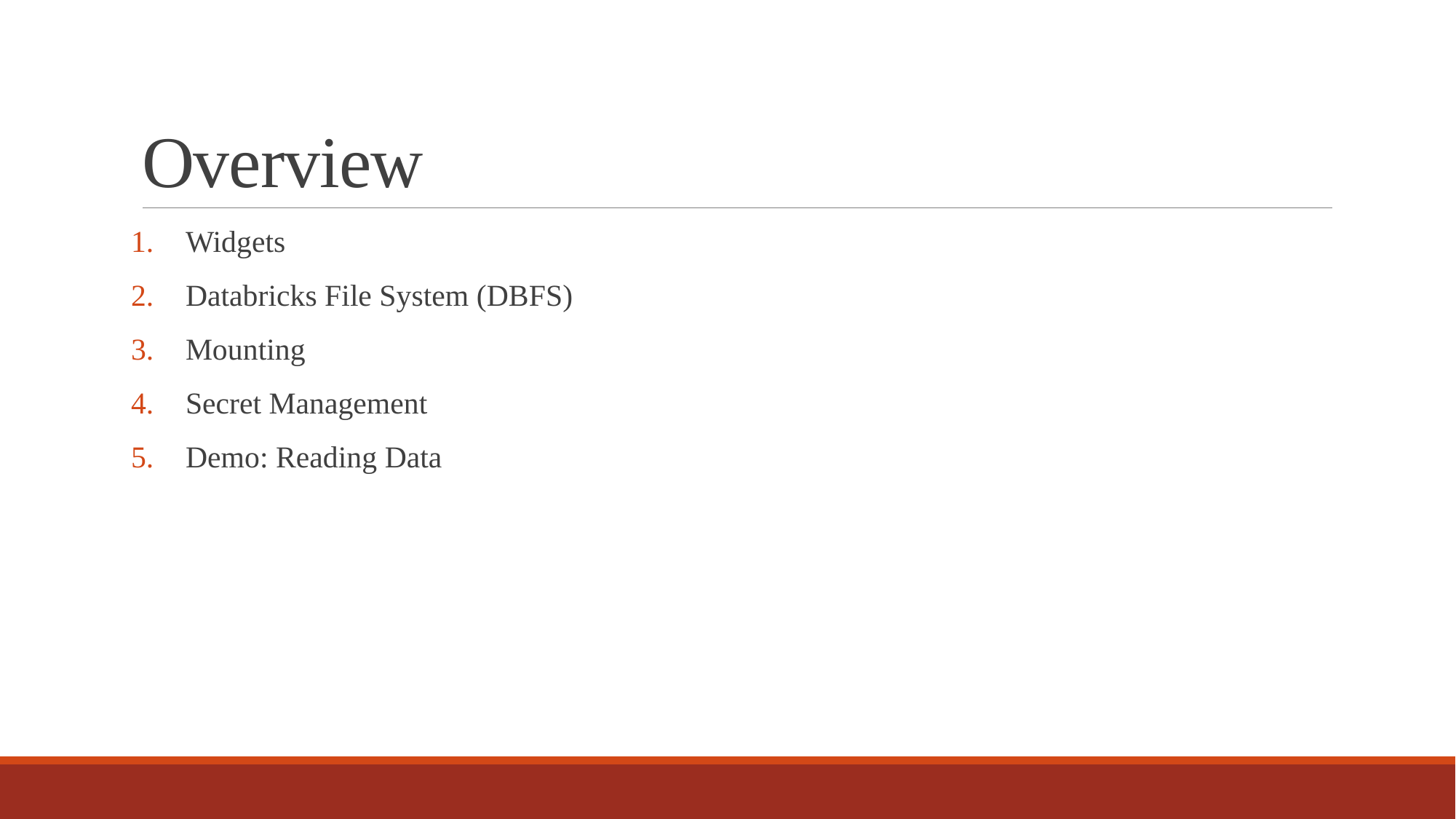

# Overview
Widgets
Databricks File System (DBFS)
Mounting
Secret Management
Demo: Reading Data